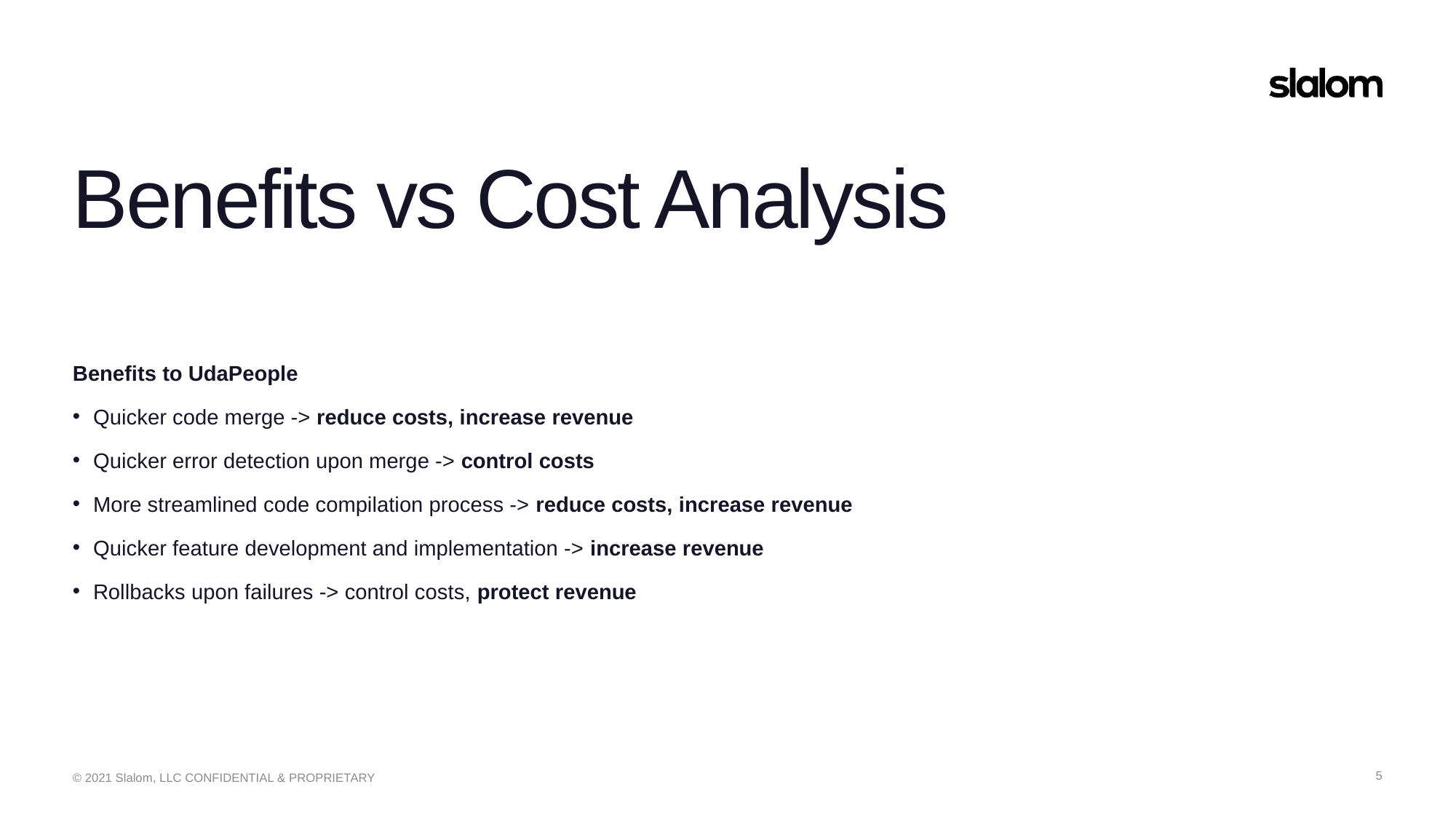

Benefits vs Cost Analysis
Benefits to UdaPeople
Quicker code merge -> reduce costs, increase revenue
Quicker error detection upon merge -> control costs
More streamlined code compilation process -> reduce costs, increase revenue
Quicker feature development and implementation -> increase revenue
Rollbacks upon failures -> control costs, protect revenue
5
© 2021 Slalom, LLC CONFIDENTIAL & PROPRIETARY